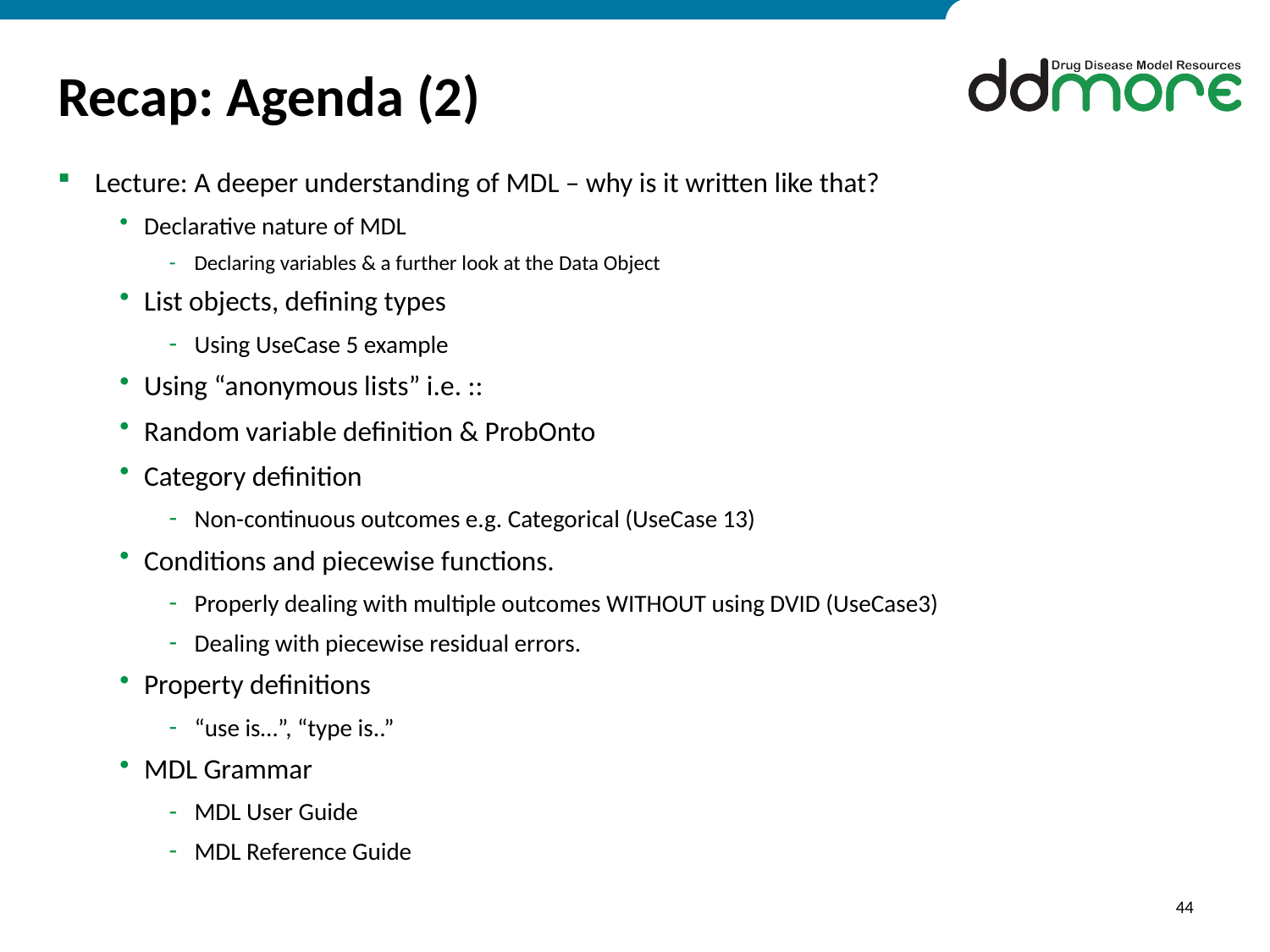

# Recap: Agenda (2)
Lecture: A deeper understanding of MDL – why is it written like that?
Declarative nature of MDL
Declaring variables & a further look at the Data Object
List objects, defining types
Using UseCase 5 example
Using “anonymous lists” i.e. ::
Random variable definition & ProbOnto
Category definition
Non-continuous outcomes e.g. Categorical (UseCase 13)
Conditions and piecewise functions.
Properly dealing with multiple outcomes WITHOUT using DVID (UseCase3)
Dealing with piecewise residual errors.
Property definitions
“use is…”, “type is..”
MDL Grammar
MDL User Guide
MDL Reference Guide

44